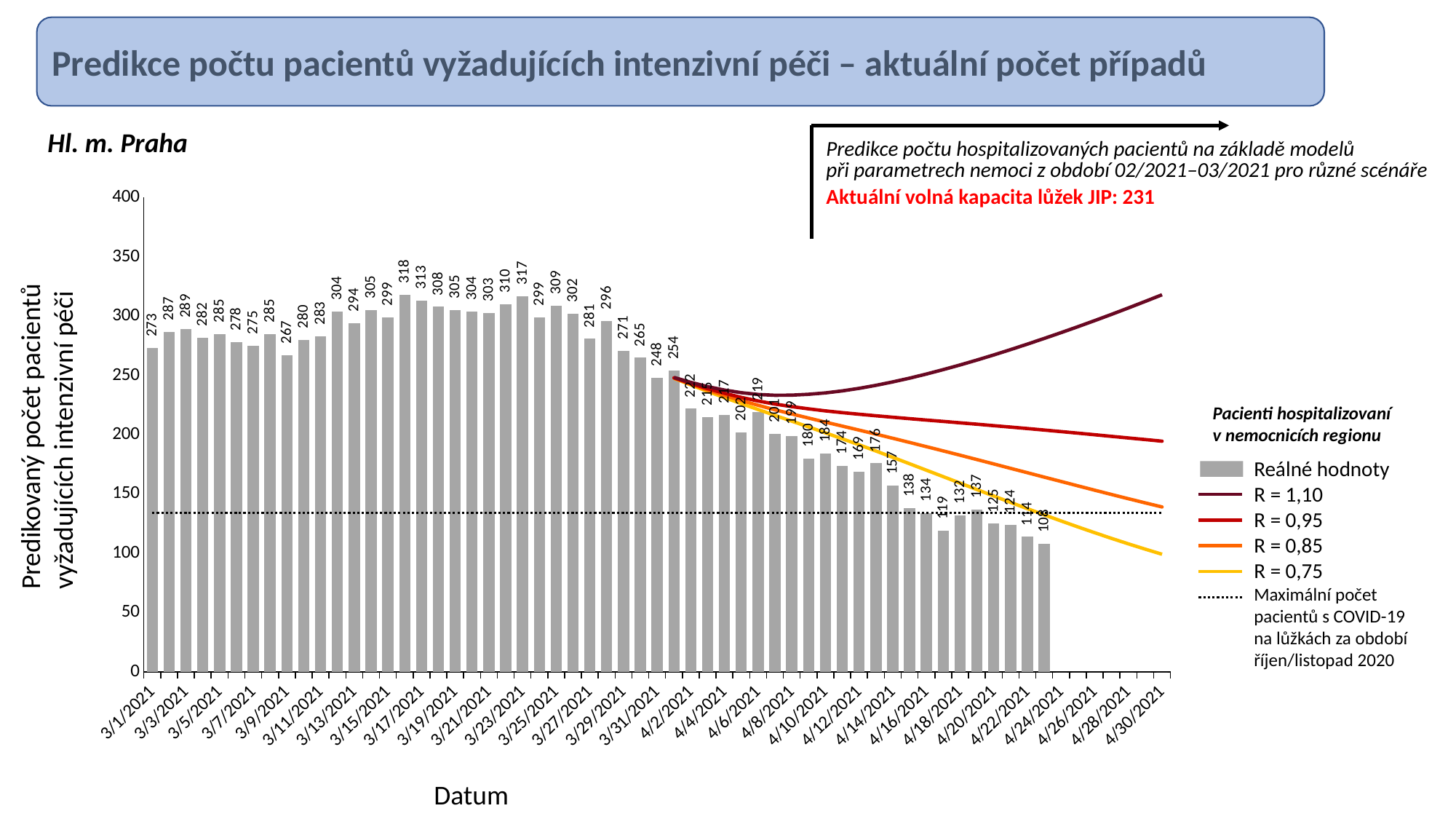

Predikce počtu pacientů vyžadujících intenzivní péči – aktuální počet případů
Hl. m. Praha
| Predikce počtu hospitalizovaných pacientů na základě modelů při parametrech nemoci z období 02/2021–03/2021 pro různé scénáře |
| --- |
| Aktuální volná kapacita lůžek JIP: 231 |

### Chart

| Category |  |  |  |  |  |  |
|---|---|---|---|---|---|---|
| 44256 | 273.0 | None | None | None | None | 134.0 |
| 44257 | 287.0 | None | None | None | None | 134.0 |
| 44258 | 289.0 | None | None | None | None | 134.0 |
| 44259 | 282.0 | None | None | None | None | 134.0 |
| 44260 | 285.0 | None | None | None | None | 134.0 |
| 44261 | 278.0 | None | None | None | None | 134.0 |
| 44262 | 275.0 | None | None | None | None | 134.0 |
| 44263 | 285.0 | None | None | None | None | 134.0 |
| 44264 | 267.0 | None | None | None | None | 134.0 |
| 44265 | 280.0 | None | None | None | None | 134.0 |
| 44266 | 283.0 | None | None | None | None | 134.0 |
| 44267 | 304.0 | None | None | None | None | 134.0 |
| 44268 | 294.0 | None | None | None | None | 134.0 |
| 44269 | 305.0 | None | None | None | None | 134.0 |
| 44270 | 299.0 | None | None | None | None | 134.0 |
| 44271 | 318.0 | None | None | None | None | 134.0 |
| 44272 | 313.0 | None | None | None | None | 134.0 |
| 44273 | 308.0 | None | None | None | None | 134.0 |
| 44274 | 305.0 | None | None | None | None | 134.0 |
| 44275 | 304.0 | None | None | None | None | 134.0 |
| 44276 | 303.0 | None | None | None | None | 134.0 |
| 44277 | 310.0 | None | None | None | None | 134.0 |
| 44278 | 317.0 | None | None | None | None | 134.0 |
| 44279 | 299.0 | None | None | None | None | 134.0 |
| 44280 | 309.0 | None | None | None | None | 134.0 |
| 44281 | 302.0 | None | None | None | None | 134.0 |
| 44282 | 281.0 | None | None | None | None | 134.0 |
| 44283 | 296.0 | None | None | None | None | 134.0 |
| 44284 | 271.0 | None | None | None | None | 134.0 |
| 44285 | 265.0 | None | None | None | None | 134.0 |
| 44286 | 248.0 | None | None | None | None | 134.0 |
| 44287 | 254.0 | 247.6561171605249 | 247.86598052234382 | 248.07584388416274 | 248.39129887456977 | 134.0 |
| 44288 | 222.0 | 242.10896722453555 | 242.7153041581781 | 243.3223010394994 | 244.23332715274756 | 134.0 |
| 44289 | 215.0 | 236.62687113675142 | 237.77825184349214 | 238.9318132106959 | 240.66139550877853 | 134.0 |
| 44290 | 217.0 | 231.381052866733 | 233.1991865851087 | 235.0206923065615 | 237.75085422869546 | 134.0 |
| 44291 | 202.0 | 226.3163488707032 | 228.9395159425012 | 231.57785399459416 | 235.55122693528136 | 134.0 |
| 44292 | 219.0 | 221.33216780952614 | 224.9164520726386 | 228.54685238383104 | 234.06469909942956 | 134.0 |
| 44293 | 201.0 | 216.40316687375253 | 221.11811947844163 | 225.93756982666662 | 233.3466027657256 | 134.0 |
| 44294 | 199.0 | 211.56136159075487 | 217.57992830875497 | 223.7944864022134 | 233.46692261033317 | 134.0 |
| 44295 | 180.0 | 206.6750094783672 | 214.1378197313506 | 221.92182975168004 | 234.1792199698521 | 134.0 |
| 44296 | 184.0 | 201.69240381248807 | 210.712265106343 | 220.21337365881385 | 235.34989199525924 | 134.0 |
| 44297 | 174.0 | 196.6922928848267 | 207.3689317593919 | 218.7290796902397 | 237.04841208274675 | 134.0 |
| 44298 | 169.0 | 191.5985612009918 | 204.01823126751611 | 217.3756853311309 | 239.20190828004843 | 134.0 |
| 44299 | 176.0 | 186.3780783815669 | 200.60878278399062 | 216.09161739823122 | 241.74426305535303 | 134.0 |
| 44300 | 157.0 | 181.0424247068895 | 197.13170284365208 | 214.84711852994445 | 244.6234149525505 | 134.0 |
| 44301 | 138.0 | 175.62962859452048 | 193.60297938221782 | 213.63661752458114 | 247.80715414724312 | 134.0 |
| 44302 | 134.0 | 170.1940745460529 | 190.05098408771295 | 212.46403809358497 | 251.26995524427468 | 134.0 |
| 44303 | 119.0 | 164.75110366748407 | 186.47378906905845 | 211.31150837404687 | 254.98457247055916 | 134.0 |
| 44304 | 132.0 | 159.29350672631455 | 182.85074473233942 | 210.14786267668444 | 258.91840577031167 | 134.0 |
| 44305 | 137.0 | 153.82530663707234 | 179.1751162096281 | 208.95671579296524 | 263.04767730246124 | 134.0 |
| 44306 | 125.0 | 148.38741821410753 | 175.47664582330964 | 207.75234460065883 | 267.3675501591355 | 134.0 |
| 44307 | 124.0 | 143.00292222527938 | 171.76510212028558 | 206.52924415472413 | 271.8521397935613 | 134.0 |
| 44308 | 114.0 | 137.7189159892693 | 168.07669012802398 | 205.31068732379072 | 276.5075431083062 | 134.0 |
| 44309 | 108.0 | 132.5003785526472 | 164.36866504997627 | 204.04469508035896 | 281.2746886800827 | 134.0 |
| 44310 | 0.0 | 127.36908791014264 | 160.6594241375916 | 202.74358616472165 | 286.16351776680034 | 134.0 |
| 44311 | 0.0 | 122.34333470485893 | 156.96506694830407 | 201.41765925565724 | 291.17938360979525 | 134.0 |
| 44312 | 0.0 | 117.44173932210155 | 153.30090408863168 | 200.07612170382998 | 296.3210422500666 | 134.0 |
| 44313 | 0.0 | 112.6827518691625 | 149.68374287215443 | 198.72942656076015 | 301.58842668940395 | 134.0 |
| 44314 | 0.0 | 108.06687727795187 | 146.11388720452908 | 197.37376755329106 | 306.9708930730667 | 134.0 |
| 44315 | 0.0 | 103.60503833740339 | 142.60246471912913 | 196.01696353543005 | 312.47575726759555 | 134.0 |
| 44316 | 0.0 | 99.29105277088559 | 139.14510819900232 | 194.65239771392095 | 318.0956915478913 | 134.0 |
|  | None | None | None | None | None | None |
|  | None | None | None | None | None | None |
|  | None | None | None | None | None | None |
|  | None | None | None | None | None | None |
|  | None | None | None | None | None | None |
|  | None | None | None | None | None | None |
|  | None | None | None | None | None | None |
|  | None | None | None | None | None | None |
|  | None | None | None | None | None | None |
|  | None | None | None | None | None | None |
|  | None | None | None | None | None | None |
|  | None | None | None | None | None | None |
|  | None | None | None | None | None | None |
|  | None | None | None | None | None | None |
|  | None | None | None | None | None | None |
|  | None | None | None | None | None | None |
|  | None | None | None | None | None | None |
|  | None | None | None | None | None | None |
|  | None | None | None | None | None | None |
|  | None | None | None | None | None | None |
|  | None | None | None | None | None | None |
|  | None | None | None | None | None | None |
|  | None | None | None | None | None | None |
|  | None | None | None | None | None | None |
|  | None | None | None | None | None | None |
|  | None | None | None | None | None | None |
|  | None | None | None | None | None | None |
|  | None | None | None | None | None | None |
|  | None | None | None | None | None | None |
|  | None | None | None | None | None | None |
|  | None | None | None | None | None | None |
|  | None | None | None | None | None | None |
|  | None | None | None | None | None | None |
|  | None | None | None | None | None | None |
|  | None | None | None | None | None | None |
|  | None | None | None | None | None | None |
|  | None | None | None | None | None | None |
|  | None | None | None | None | None | None |
|  | None | None | None | None | None | None |
|  | None | None | None | None | None | None |
|  | None | None | None | None | None | None |
|  | None | None | None | None | None | None |
|  | None | None | None | None | None | None |
|  | None | None | None | None | None | None |
|  | None | None | None | None | None | None |
|  | None | None | None | None | None | None |
|  | None | None | None | None | None | None |
|  | None | None | None | None | None | None |
|  | None | None | None | None | None | None |
|  | None | None | None | None | None | None |
|  | None | None | None | None | None | None |
|  | None | None | None | None | None | None |
|  | None | None | None | None | None | None |
|  | None | None | None | None | None | None |
|  | None | None | None | None | None | None |
|  | None | None | None | None | None | None |
|  | None | None | None | None | None | None |
|  | None | None | None | None | None | None |
|  | None | None | None | None | None | None |
|  | None | None | None | None | None | None |
|  | None | None | None | None | None | None |
|  | None | None | None | None | None | None |
|  | None | None | None | None | None | None |
|  | None | None | None | None | None | None |
|  | None | None | None | None | None | None |
|  | None | None | None | None | None | None |
|  | None | None | None | None | None | None |
|  | None | None | None | None | None | None |
|  | None | None | None | None | None | None |
|  | None | None | None | None | None | None |
|  | None | None | None | None | None | None |
|  | None | None | None | None | None | None |
|  | None | None | None | None | None | None |
|  | None | None | None | None | None | None |
|  | None | None | None | None | None | None |
|  | None | None | None | None | None | None |
|  | None | None | None | None | None | None |
|  | None | None | None | None | None | None |
|  | None | None | None | None | None | None |
|  | None | None | None | None | None | None |
|  | None | None | None | None | None | None |
|  | None | None | None | None | None | None |
|  | None | None | None | None | None | None |
|  | None | None | None | None | None | None |
|  | None | None | None | None | None | None |
|  | None | None | None | None | None | None |
|  | None | None | None | None | None | None |
|  | None | None | None | None | None | None |
|  | None | None | None | None | None | None |
|  | None | None | None | None | None | None |
|  | None | None | None | None | None | None |
|  | None | None | None | None | None | None |
|  | None | None | None | None | None | None |
|  | None | None | None | None | None | None |
|  | None | None | None | None | None | None |
|  | None | None | None | None | None | None |
|  | None | None | None | None | None | None |
|  | None | None | None | None | None | None |
|  | None | None | None | None | None | None |
|  | None | None | None | None | None | None |
|  | None | None | None | None | None | None |
|  | None | None | None | None | None | None |
|  | None | None | None | None | None | None |
|  | None | None | None | None | None | None |
|  | None | None | None | None | None | None |
|  | None | None | None | None | None | None |
|  | None | None | None | None | None | None |
|  | None | None | None | None | None | None |
|  | None | None | None | None | None | None |
|  | None | None | None | None | None | None |
|  | None | None | None | None | None | None |
|  | None | None | None | None | None | None |
|  | None | None | None | None | None | None |
|  | None | None | None | None | None | None |
|  | None | None | None | None | None | None |
|  | None | None | None | None | None | None |
|  | None | None | None | None | None | None |
|  | None | None | None | None | None | None |
|  | None | None | None | None | None | None |
|  | None | None | None | None | None | None |
Pacienti hospitalizovaní v nemocnicích regionu
Predikovaný počet pacientů
vyžadujících intenzivní péči
Reálné hodnoty
R = 1,10
R = 0,95
R = 0,85
R = 0,75
Maximální počet pacientů s COVID-19 na lůžkách za období říjen/listopad 2020

Datum